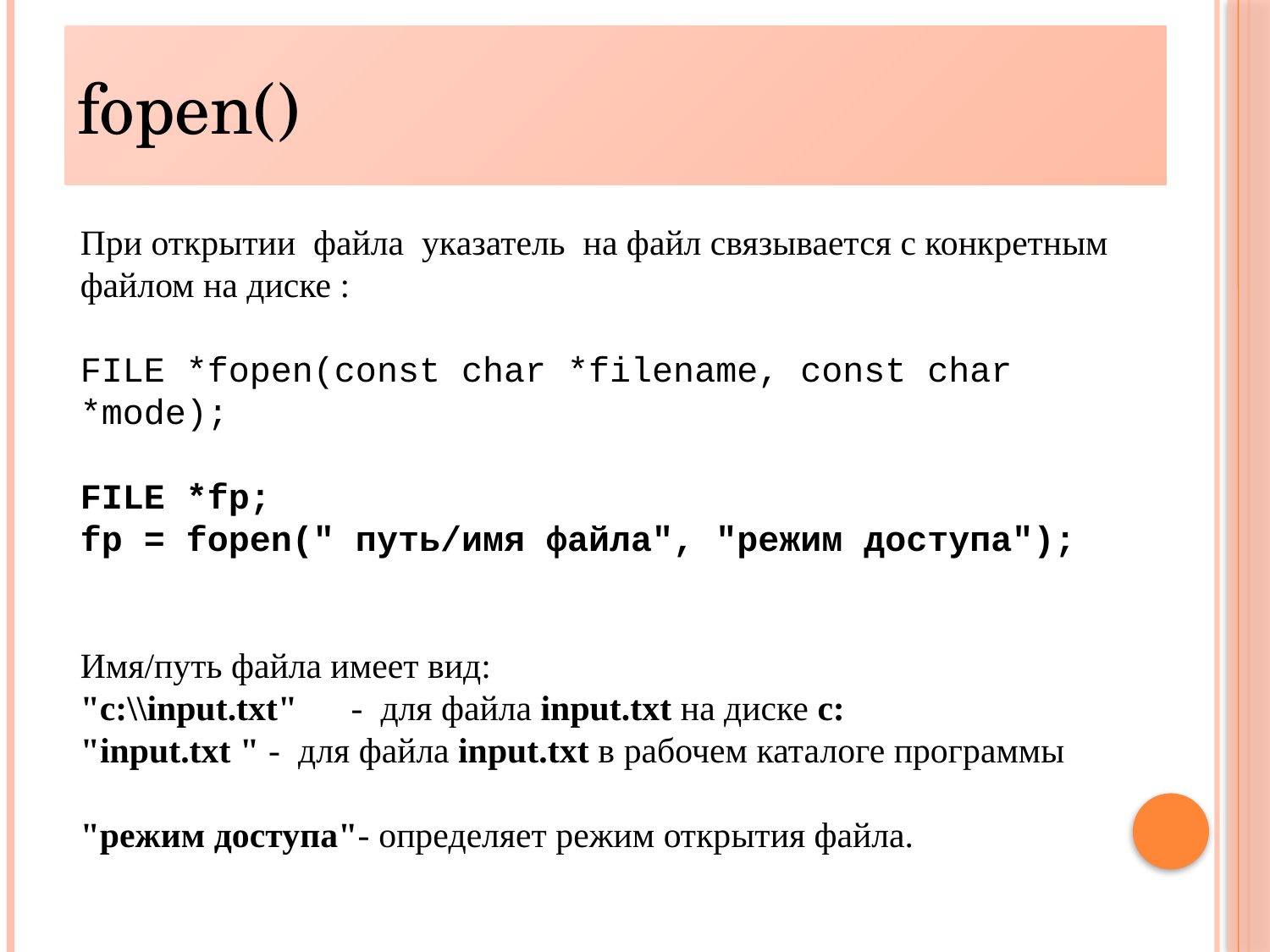

fopen()
7
При открытии  файла  указатель  на файл связывается с конкретным файлом на диске :

FILE *fopen(const char *filename, const char *mode);

FILE *fp;
fp = fopen(" путь/имя файла", "режим доступа");

Имя/путь файла имеет вид:
"c:\\input.txt"      -  для файла input.txt на диске с:
"input.txt " -  для файла input.txt в рабочем каталоге программы

"режим доступа"- определяет режим открытия файла.